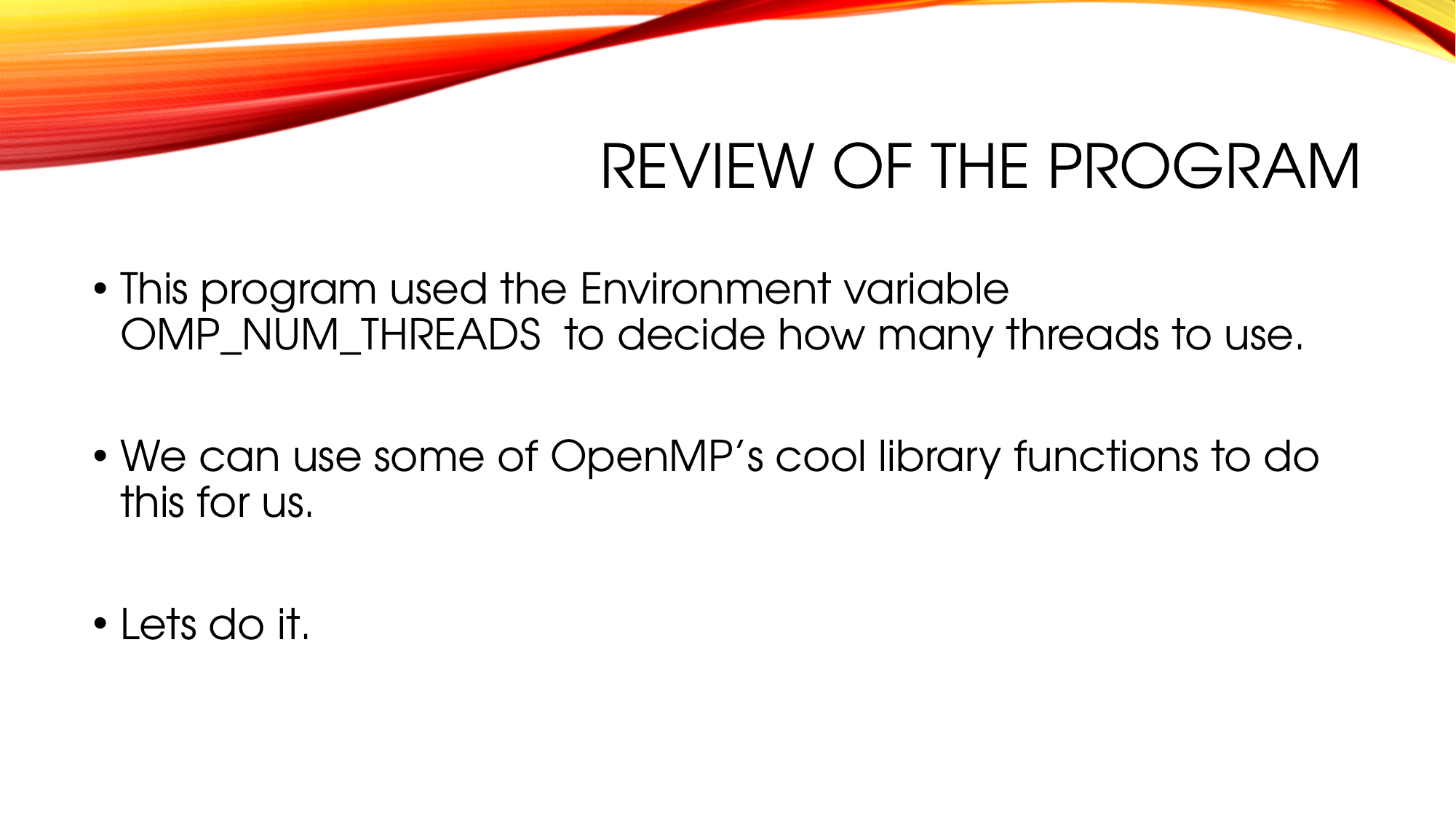

# Review of the program
This program used the Environment variable OMP_NUM_THREADS  to decide how many threads to use.

We can use some of OpenMP’s cool library functions to do this for us.

Lets do it.